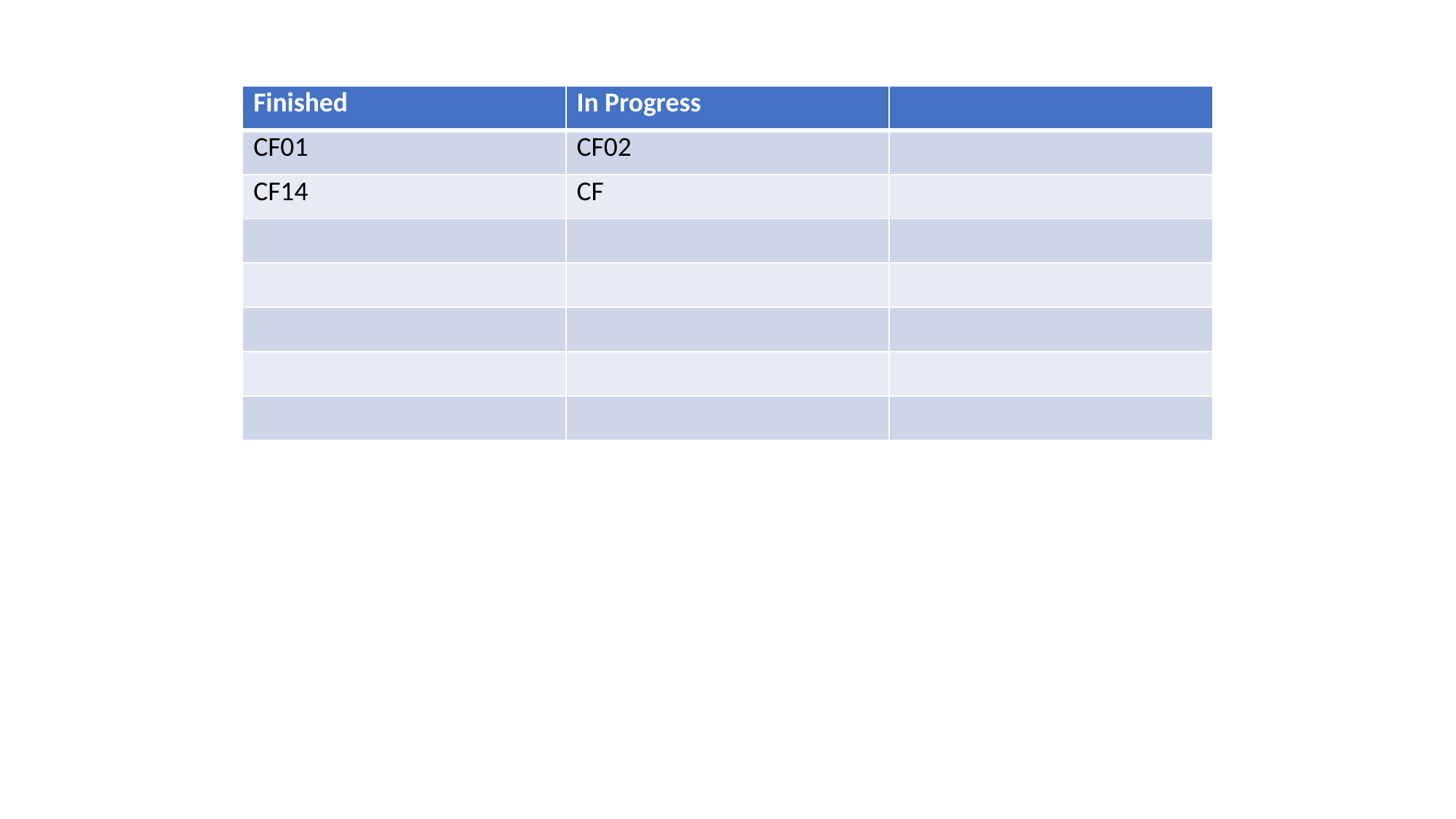

| Finished | In Progress |  |
| --- | --- | --- |
| CF01 | CF02 |  |
| CF14 | CF |  |
|  |  |  |
|  |  |  |
|  |  |  |
|  |  |  |
|  |  |  |